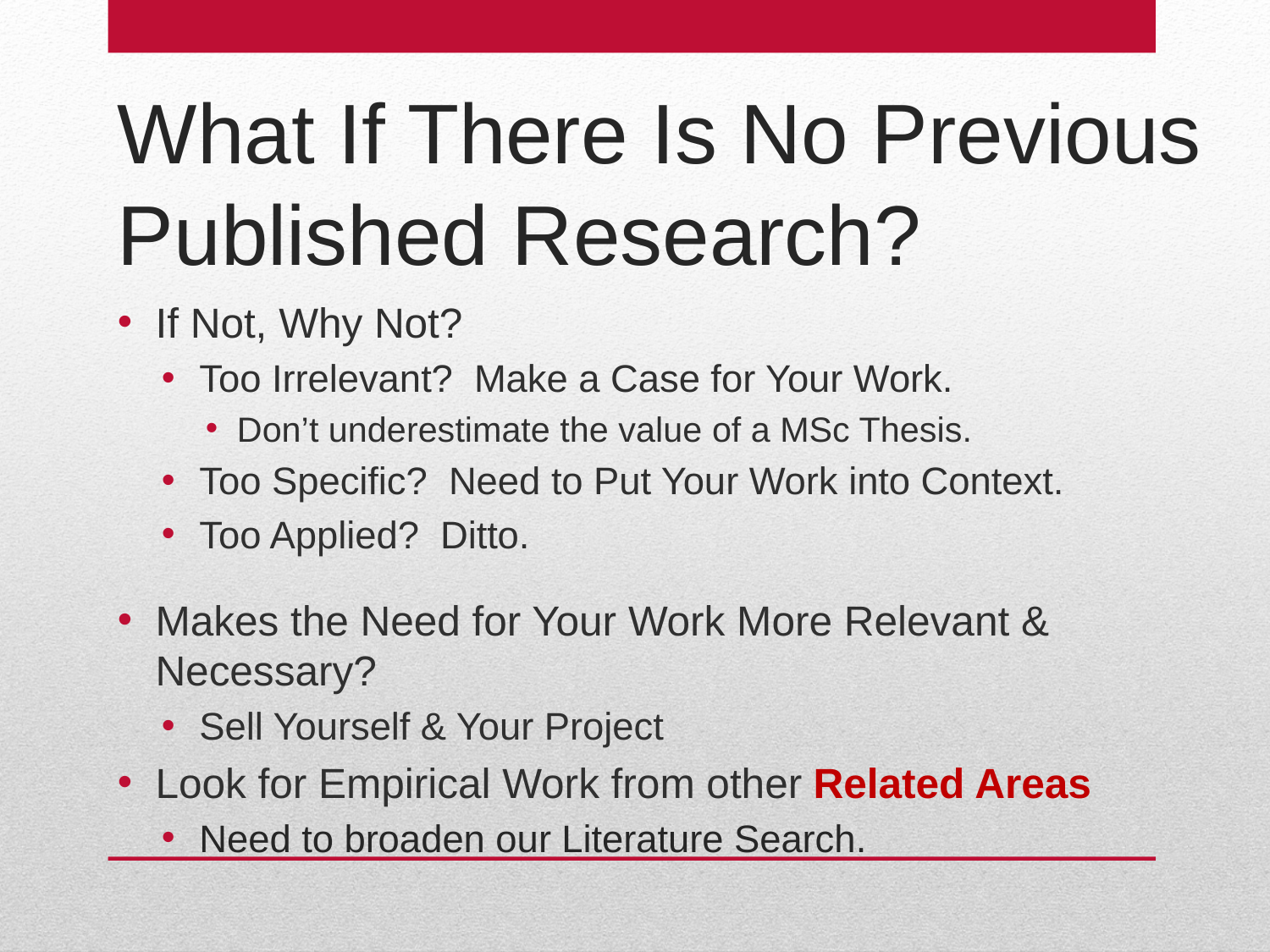

# What If There Is No Previous Published Research?
If Not, Why Not?
Too Irrelevant?  Make a Case for Your Work.
Don’t underestimate the value of a MSc Thesis.
Too Specific?  Need to Put Your Work into Context.
Too Applied?  Ditto.

Makes the Need for Your Work More Relevant & Necessary?
Sell Yourself & Your Project
Look for Empirical Work from other Related Areas
Need to broaden our Literature Search.